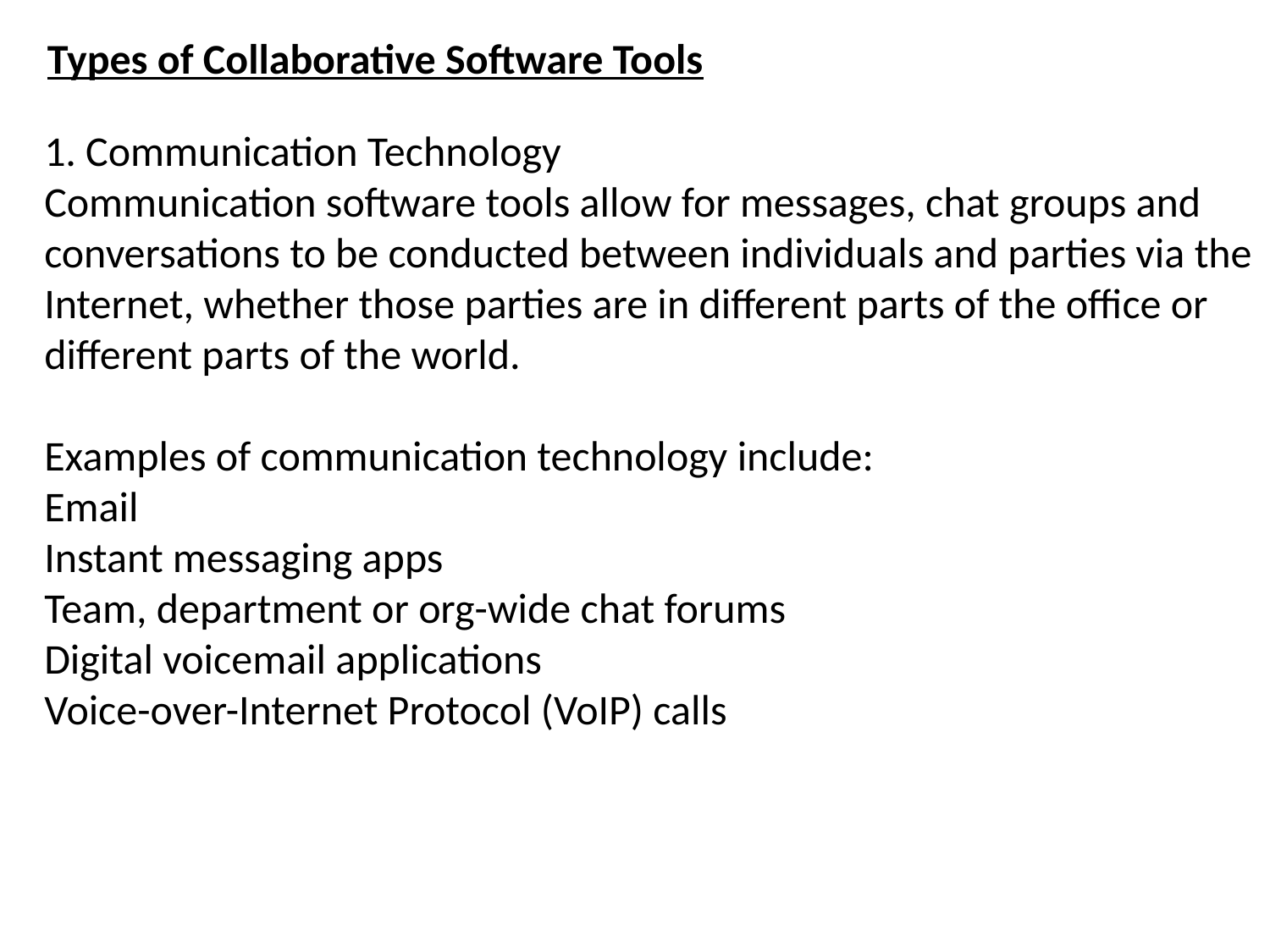

Types of Collaborative Software Tools
1. Communication Technology
Communication software tools allow for messages, chat groups and conversations to be conducted between individuals and parties via the Internet, whether those parties are in different parts of the office or different parts of the world.

Examples of communication technology include:
Email
Instant messaging apps
Team, department or org-wide chat forums
Digital voicemail applications
Voice-over-Internet Protocol (VoIP) calls